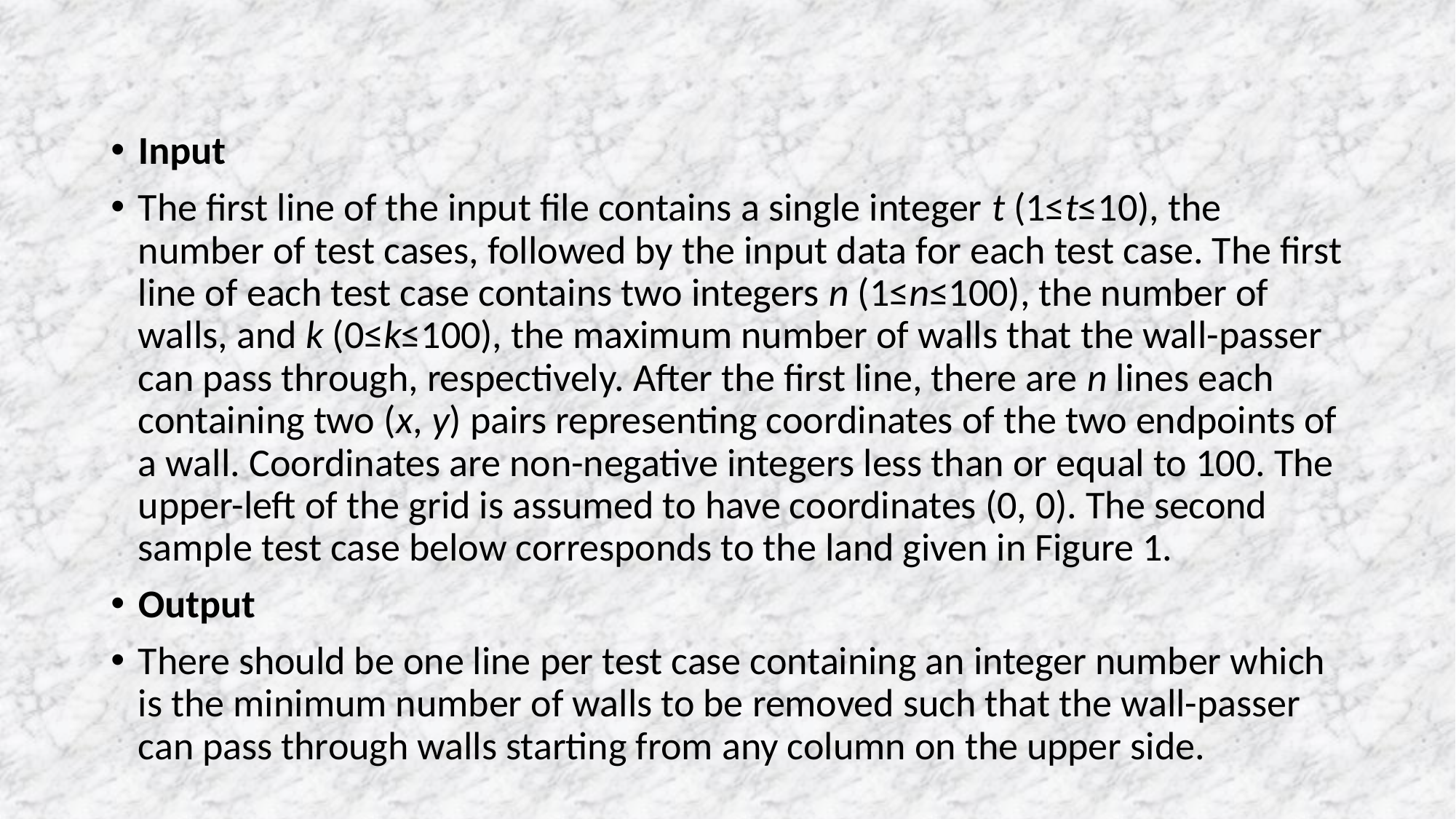

#
Input
The first line of the input file contains a single integer t (1≤t≤10), the number of test cases, followed by the input data for each test case. The first line of each test case contains two integers n (1≤n≤100), the number of walls, and k (0≤k≤100), the maximum number of walls that the wall-passer can pass through, respectively. After the first line, there are n lines each containing two (x, y) pairs representing coordinates of the two endpoints of a wall. Coordinates are non-negative integers less than or equal to 100. The upper-left of the grid is assumed to have coordinates (0, 0). The second sample test case below corresponds to the land given in Figure 1.
Output
There should be one line per test case containing an integer number which is the minimum number of walls to be removed such that the wall-passer can pass through walls starting from any column on the upper side.